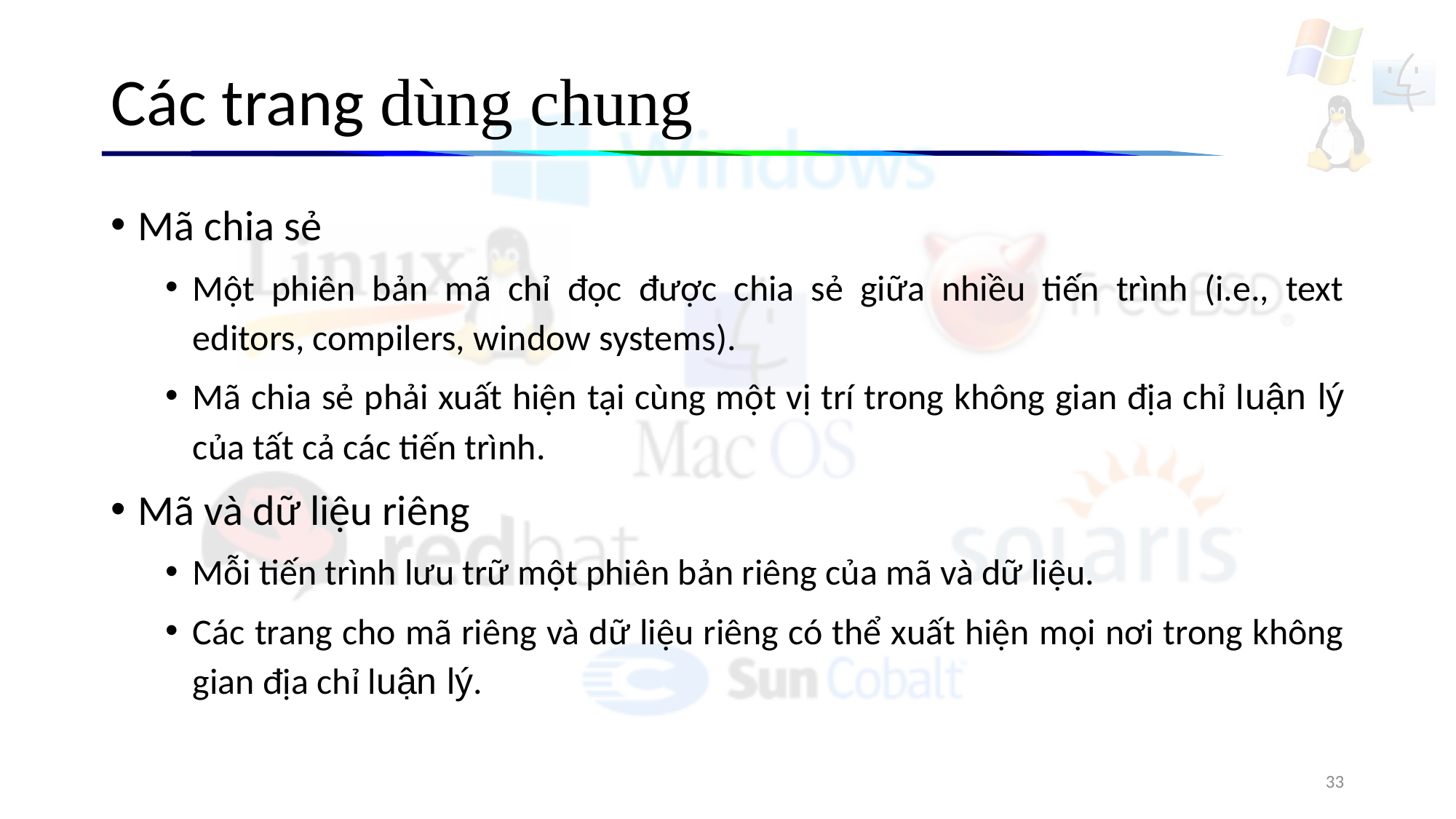

# Các trang dùng chung
Mã chia sẻ
Một phiên bản mã chỉ đọc được chia sẻ giữa nhiều tiến trình (i.e., text editors, compilers, window systems).
Mã chia sẻ phải xuất hiện tại cùng một vị trí trong không gian địa chỉ luận lý của tất cả các tiến trình.
Mã và dữ liệu riêng
Mỗi tiến trình lưu trữ một phiên bản riêng của mã và dữ liệu.
Các trang cho mã riêng và dữ liệu riêng có thể xuất hiện mọi nơi trong không gian địa chỉ luận lý.
33